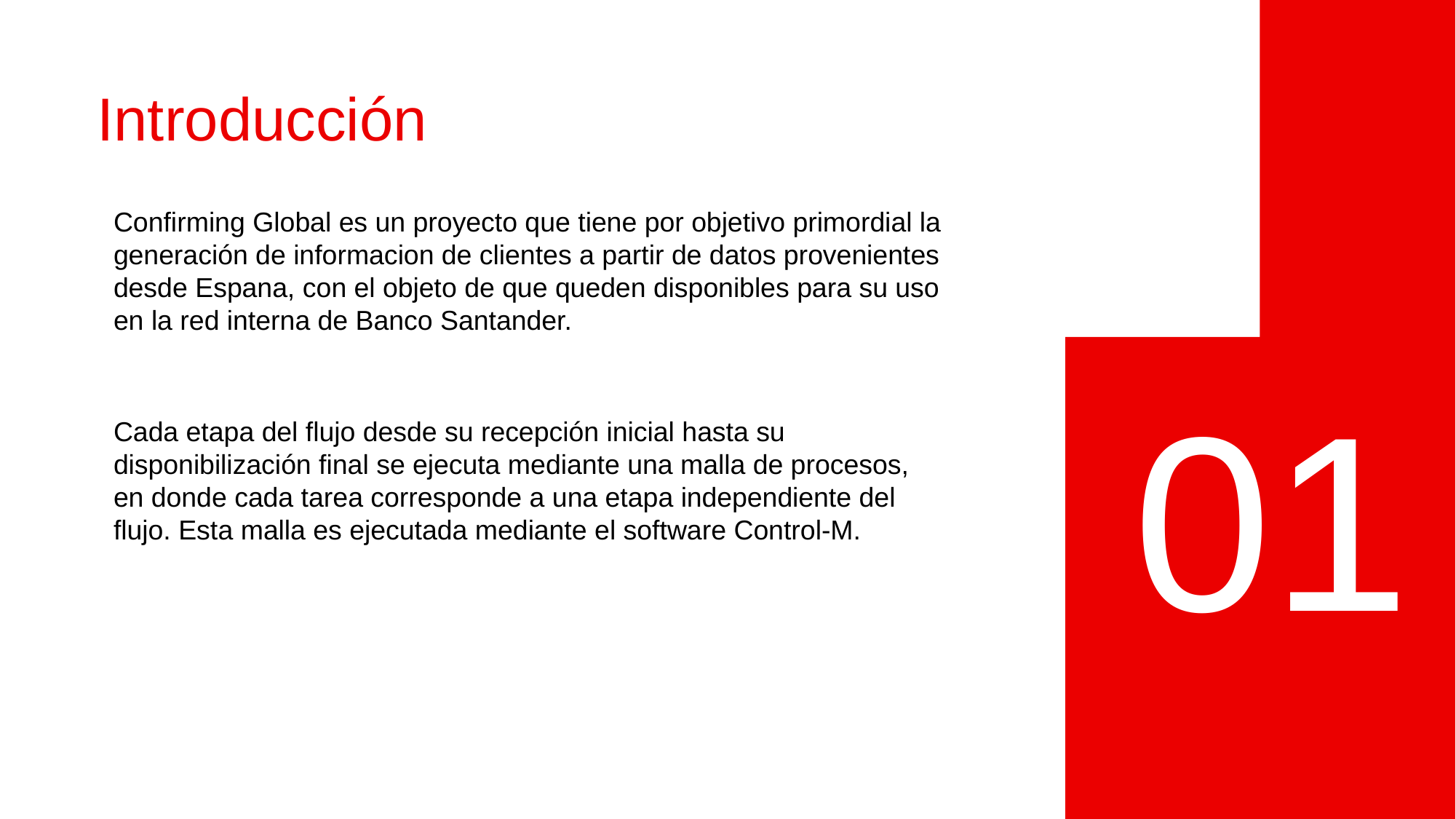

# Introducción
Confirming Global es un proyecto que tiene por objetivo primordial la generación de informacion de clientes a partir de datos provenientes desde Espana, con el objeto de que queden disponibles para su uso en la red interna de Banco Santander.
01
Cada etapa del flujo desde su recepción inicial hasta su disponibilización final se ejecuta mediante una malla de procesos, en donde cada tarea corresponde a una etapa independiente del flujo. Esta malla es ejecutada mediante el software Control-M.